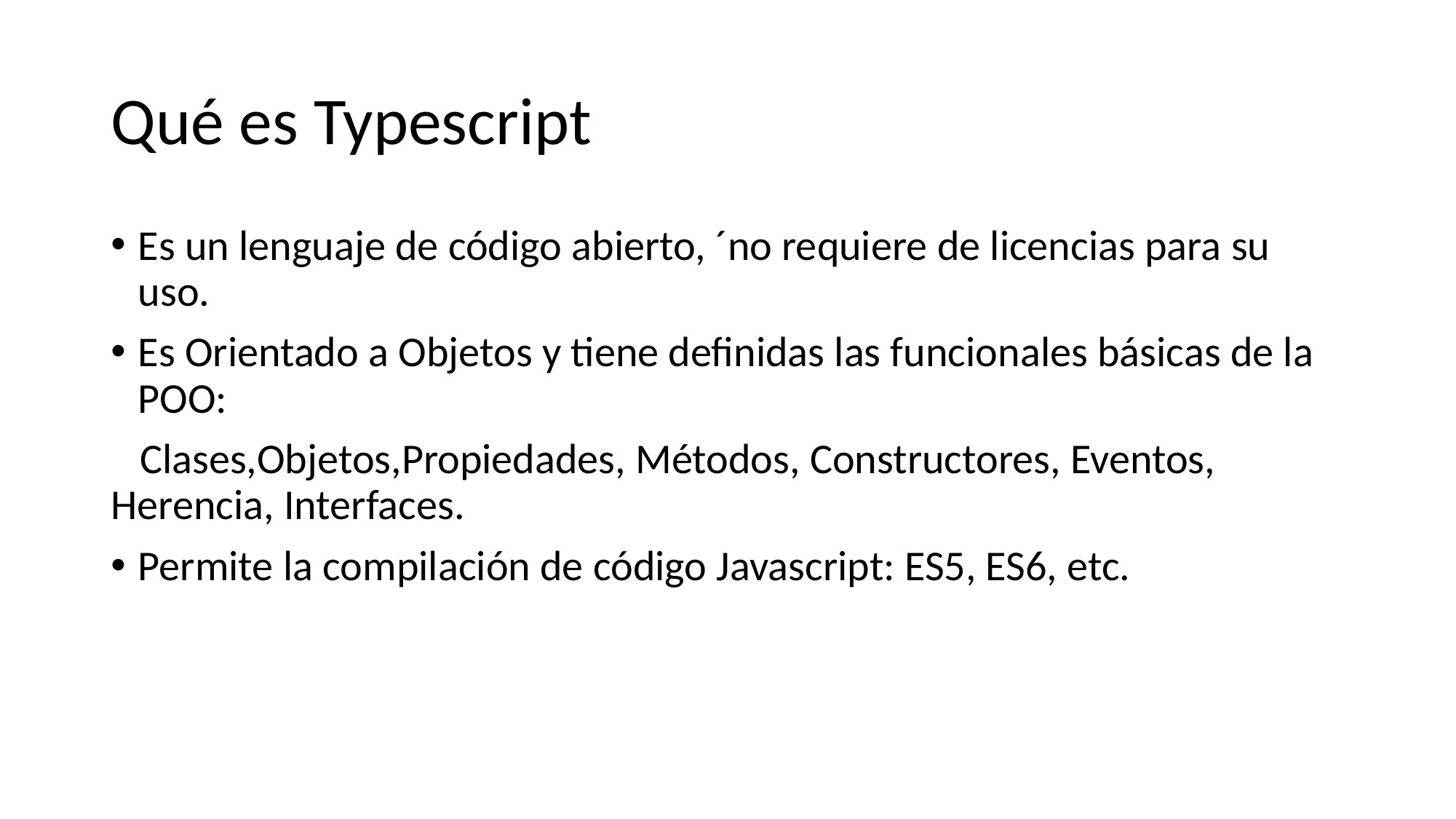

# Qué es Typescript
Es un lenguaje de código abierto, ´no requiere de licencias para su uso.
Es Orientado a Objetos y tiene definidas las funcionales básicas de la POO:
   Clases,Objetos,Propiedades, Métodos, Constructores, Eventos,    Herencia, Interfaces.
Permite la compilación de código Javascript: ES5, ES6, etc.